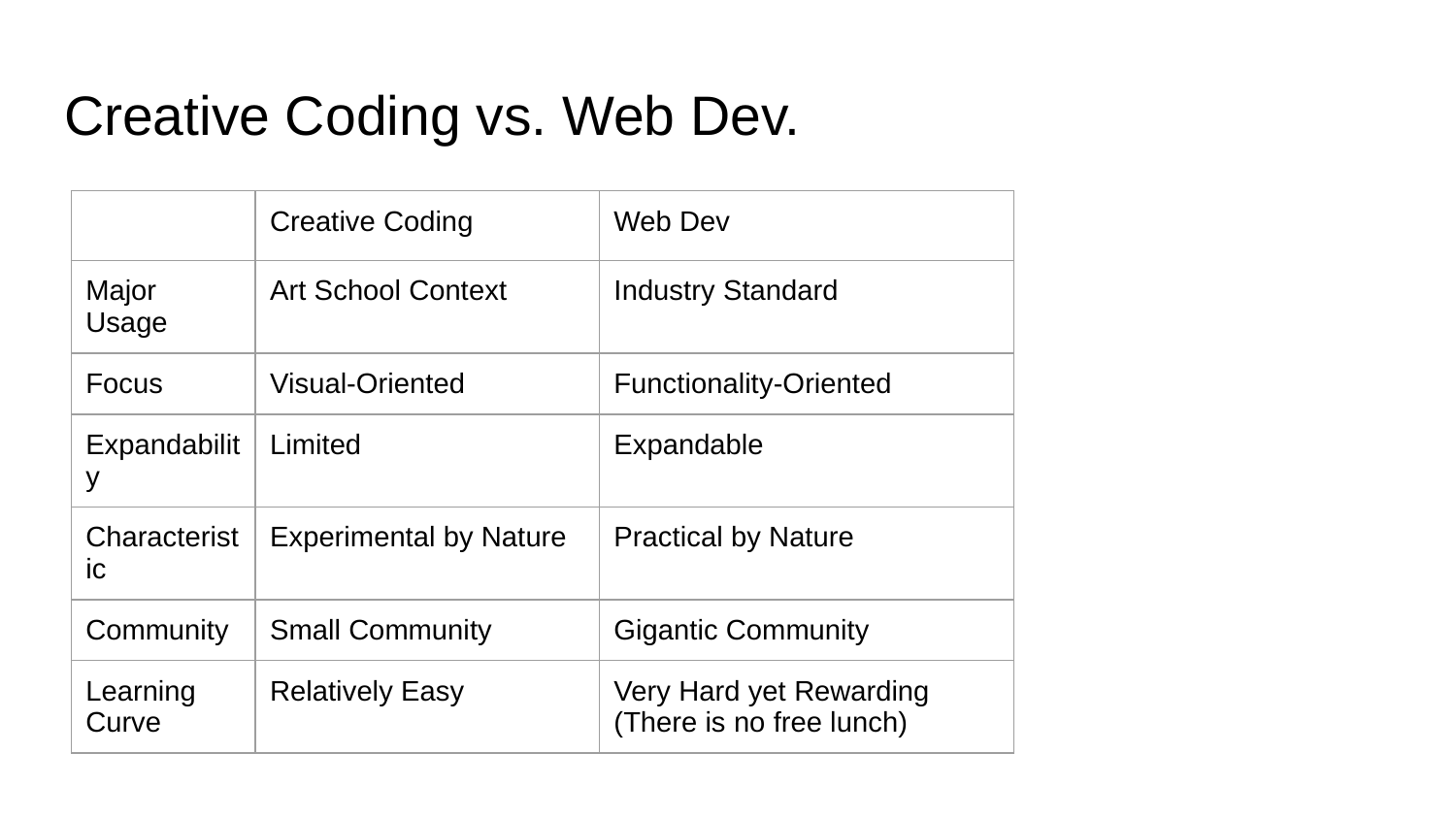

# Creative Coding vs. Web Dev.

|  | Creative Coding | Web Dev |
| --- | --- | --- |
| Major Usage | Art School Context | Industry Standard |
| Focus | Visual-Oriented | Functionality-Oriented |
| Expandability | Limited | Expandable |
| Characteristic | Experimental by Nature | Practical by Nature |
| Community | Small Community | Gigantic Community |
| Learning Curve | Relatively Easy | Very Hard yet Rewarding (There is no free lunch) |